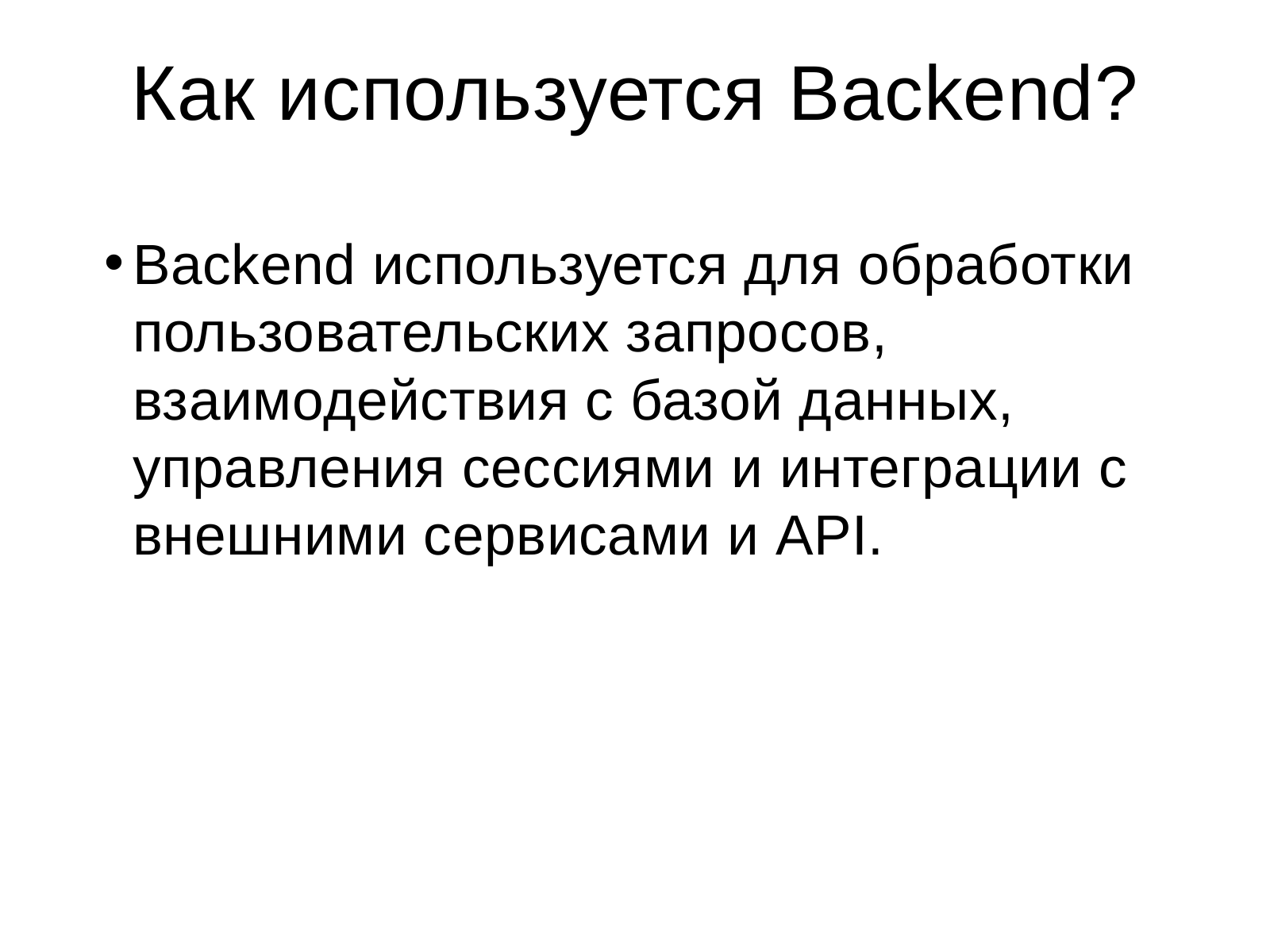

Как используется Backend?
Backend используется для обработки пользовательских запросов, взаимодействия с базой данных, управления сессиями и интеграции с внешними сервисами и API.